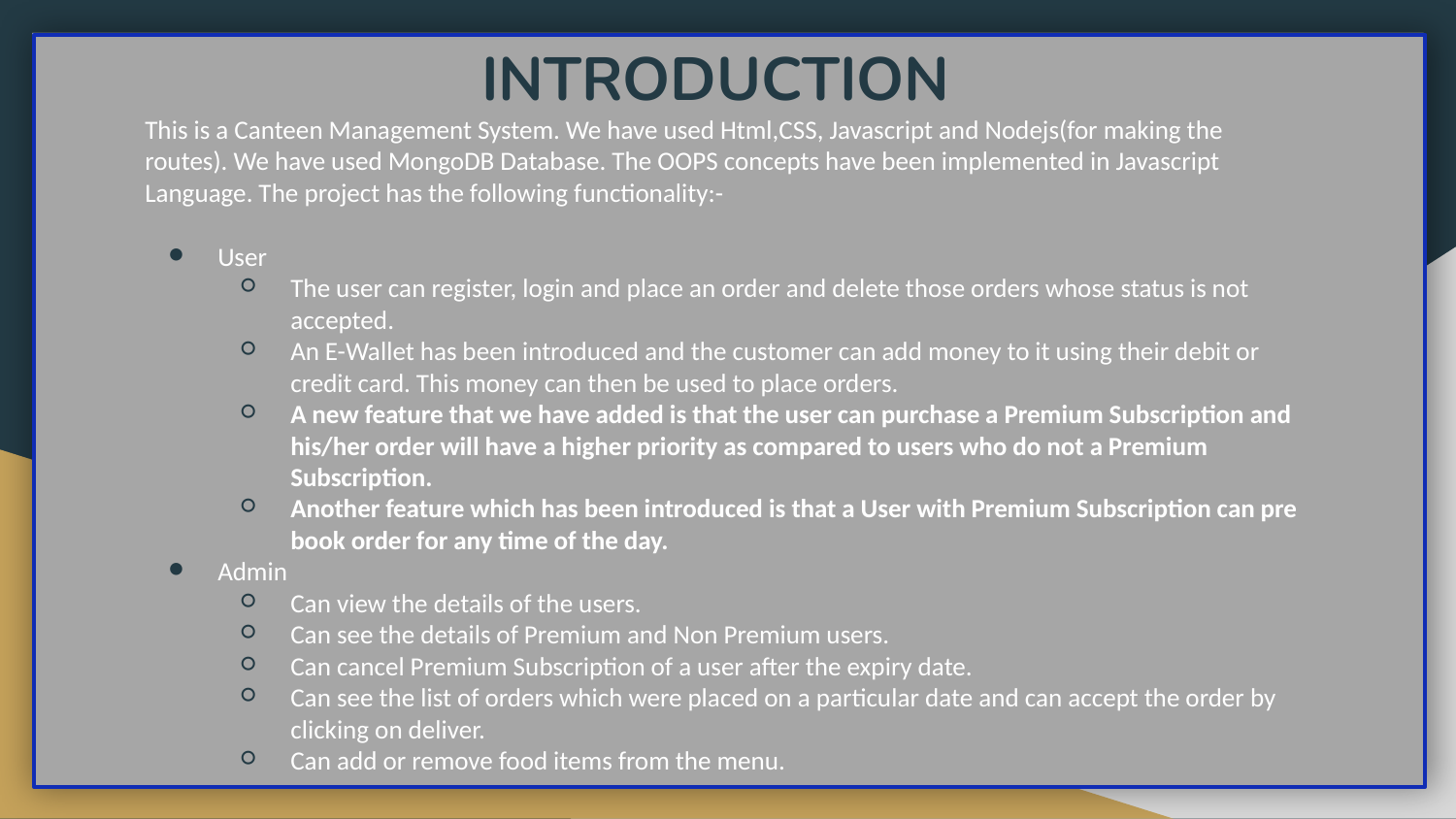

# INTRODUCTION

This is a Canteen Management System. We have used Html,CSS, Javascript and Nodejs(for making the routes). We have used MongoDB Database. The OOPS concepts have been implemented in Javascript Language. The project has the following functionality:-
User
The user can register, login and place an order and delete those orders whose status is not accepted.
An E-Wallet has been introduced and the customer can add money to it using their debit or credit card. This money can then be used to place orders.
A new feature that we have added is that the user can purchase a Premium Subscription and his/her order will have a higher priority as compared to users who do not a Premium Subscription.
Another feature which has been introduced is that a User with Premium Subscription can pre book order for any time of the day.
Admin
Can view the details of the users.
Can see the details of Premium and Non Premium users.
Can cancel Premium Subscription of a user after the expiry date.
Can see the list of orders which were placed on a particular date and can accept the order by clicking on deliver.
Can add or remove food items from the menu.